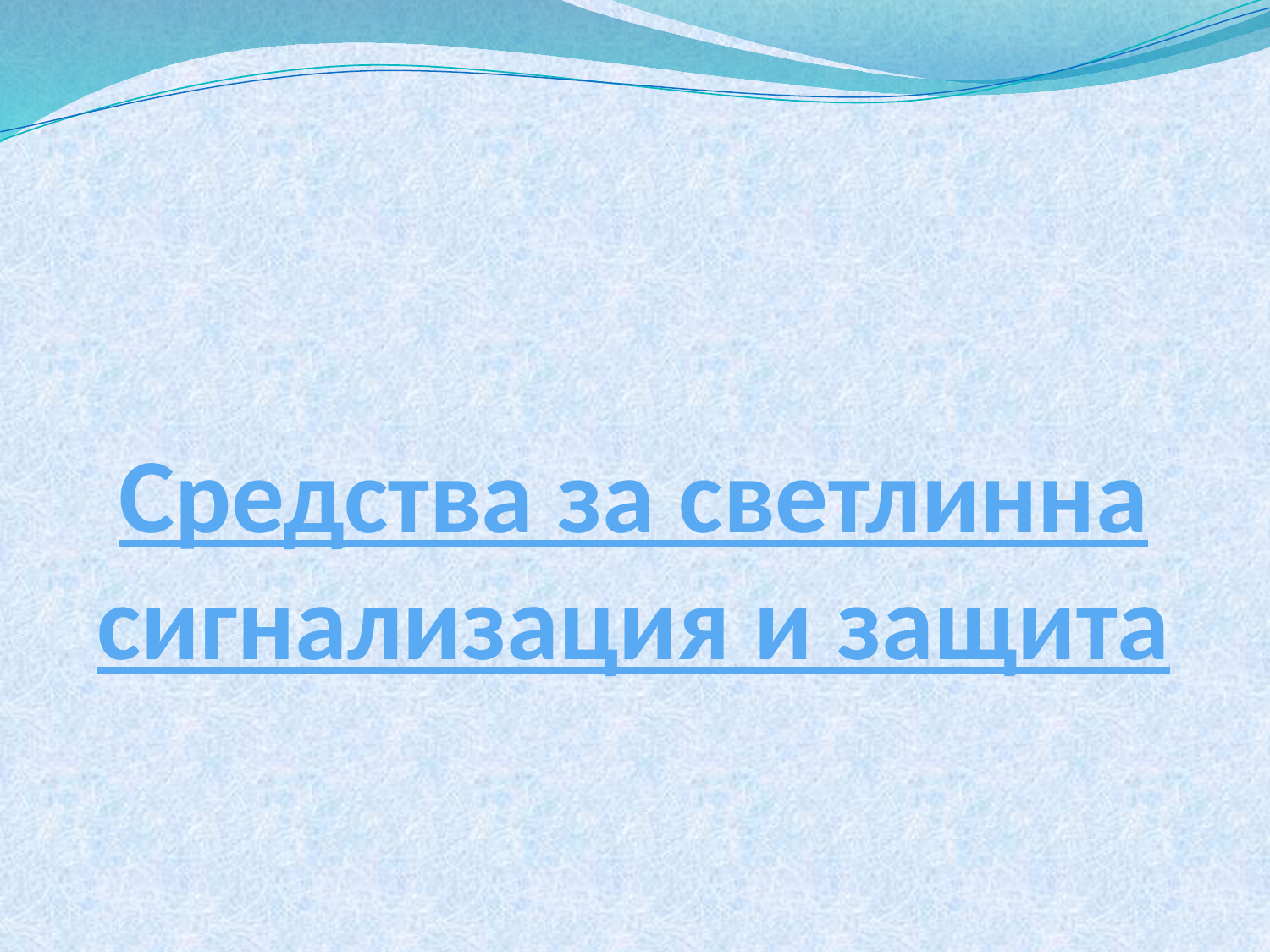

# Средства за светлинна сигнализация и защита